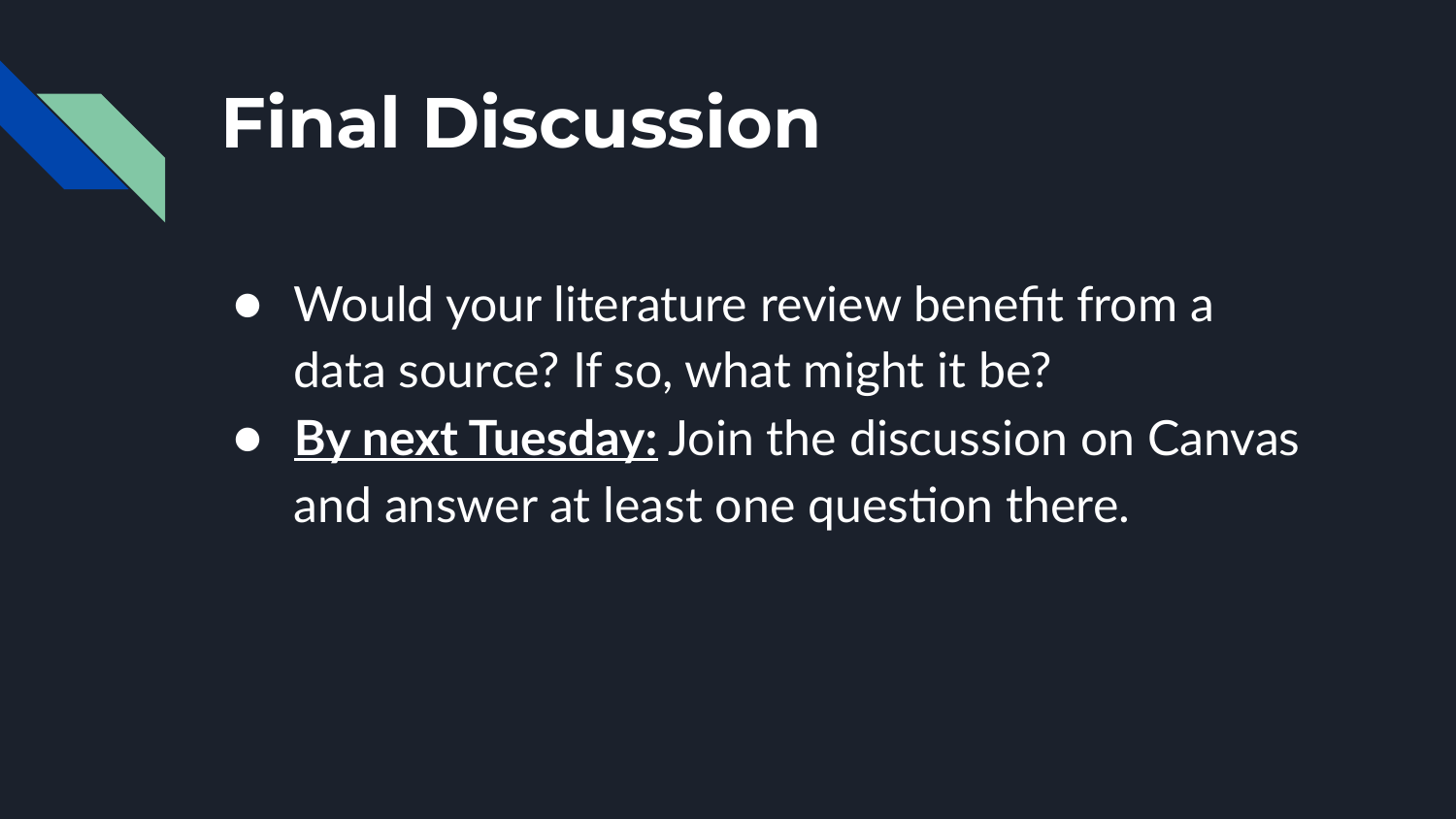

# Final Discussion
Would your literature review benefit from a data source? If so, what might it be?
By next Tuesday: Join the discussion on Canvas and answer at least one question there.